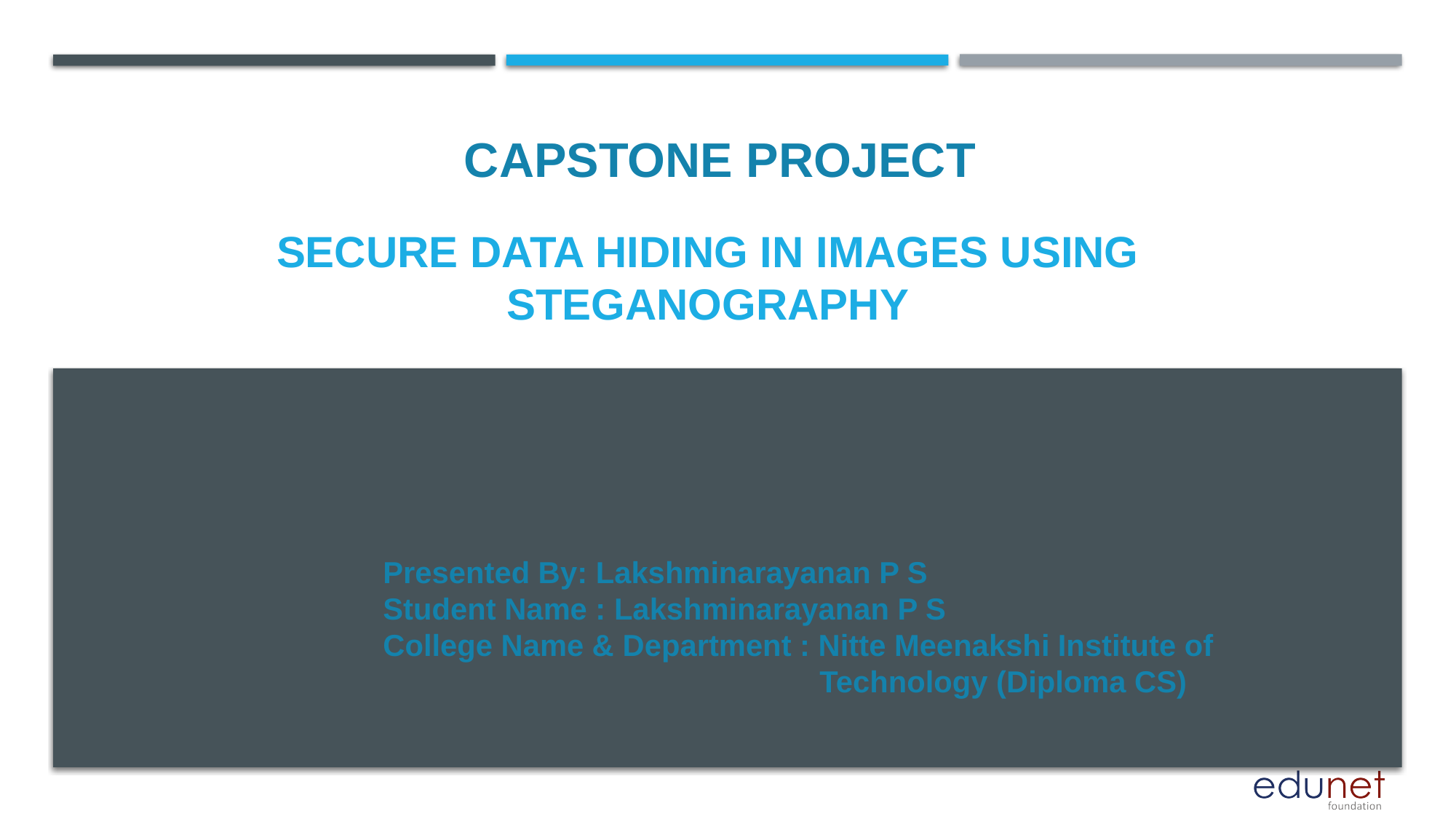

CAPSTONE PROJECT
# Secure data hiding in images using Steganography
Presented By: Lakshminarayanan P S
Student Name : Lakshminarayanan P S
College Name & Department : Nitte Meenakshi Institute of 					Technology (Diploma CS)